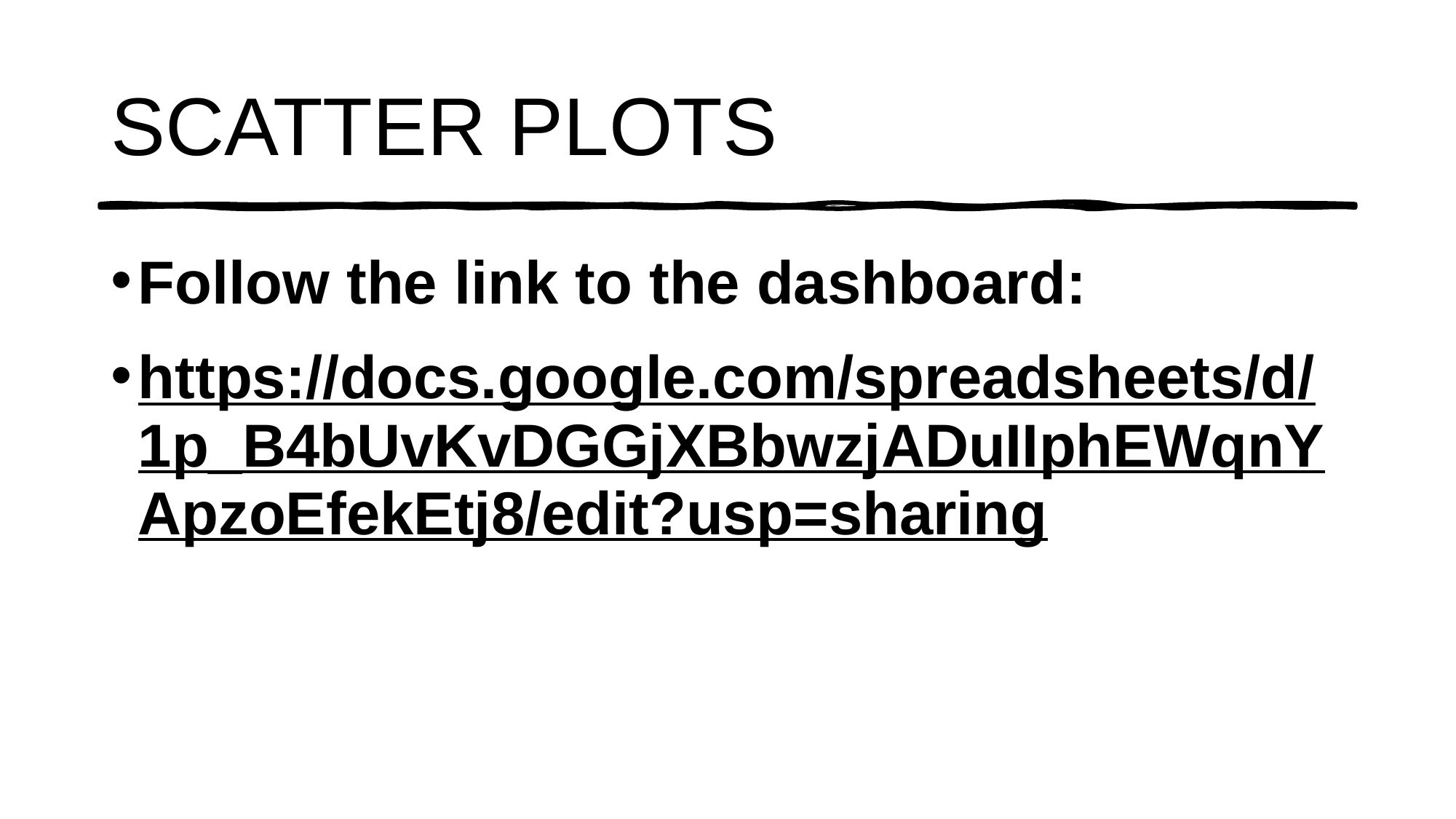

# SCATTER PLOTS
Follow the link to the dashboard:
https://docs.google.com/spreadsheets/d/1p_B4bUvKvDGGjXBbwzjADuIIphEWqnYApzoEfekEtj8/edit?usp=sharing